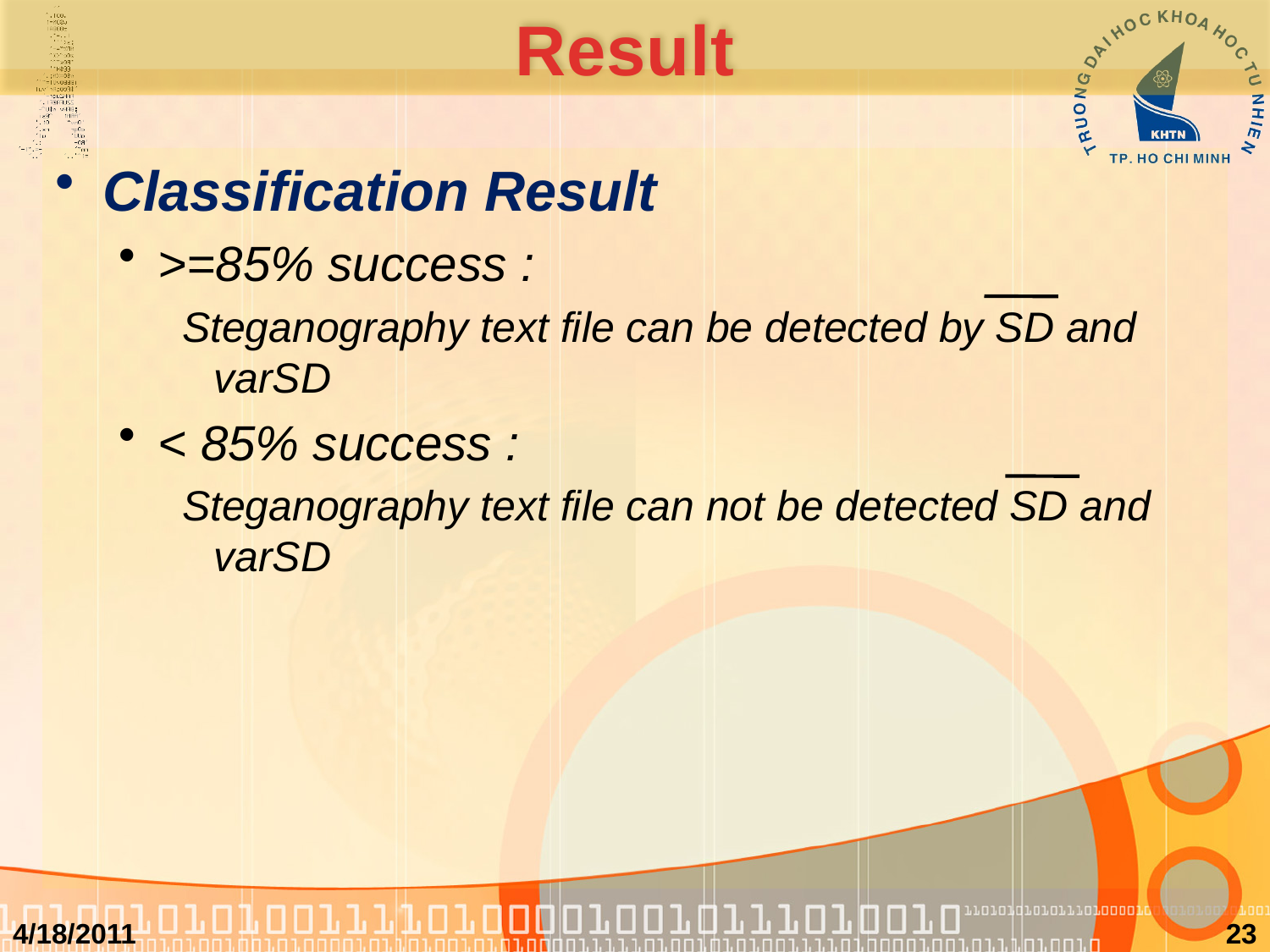

# Result
Classification Result
>=85% success :
Steganography text file can be detected by SD and varSD
< 85% success :
Steganography text file can not be detected SD and varSD

4/18/2011
23